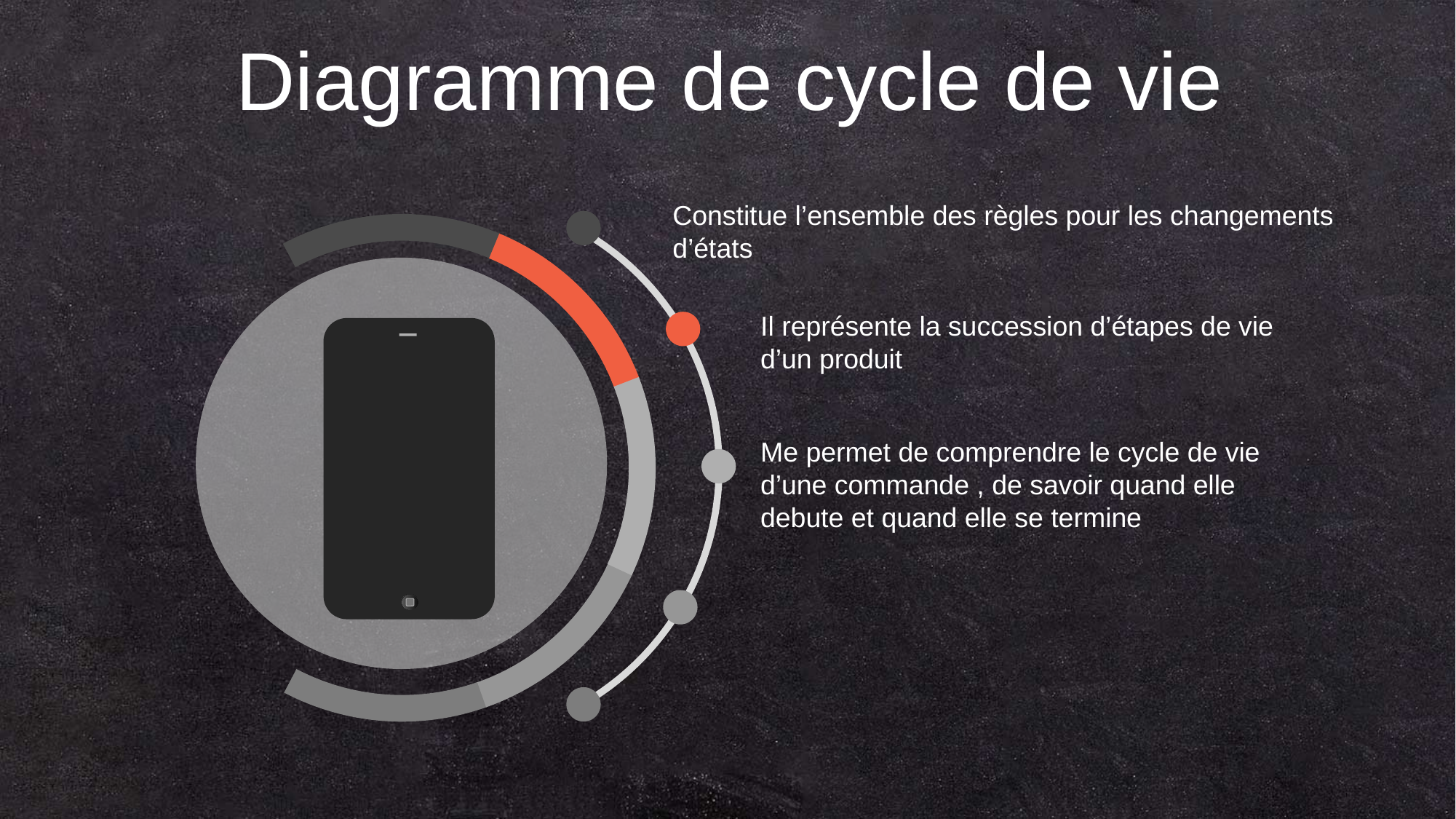

Diagramme de cycle de vie

Constitue l’ensemble des règles pour les changements d’états

Il représente la succession d’étapes de vie d’un produit

Me permet de comprendre le cycle de vie d’une commande , de savoir quand elle debute et quand elle se termine